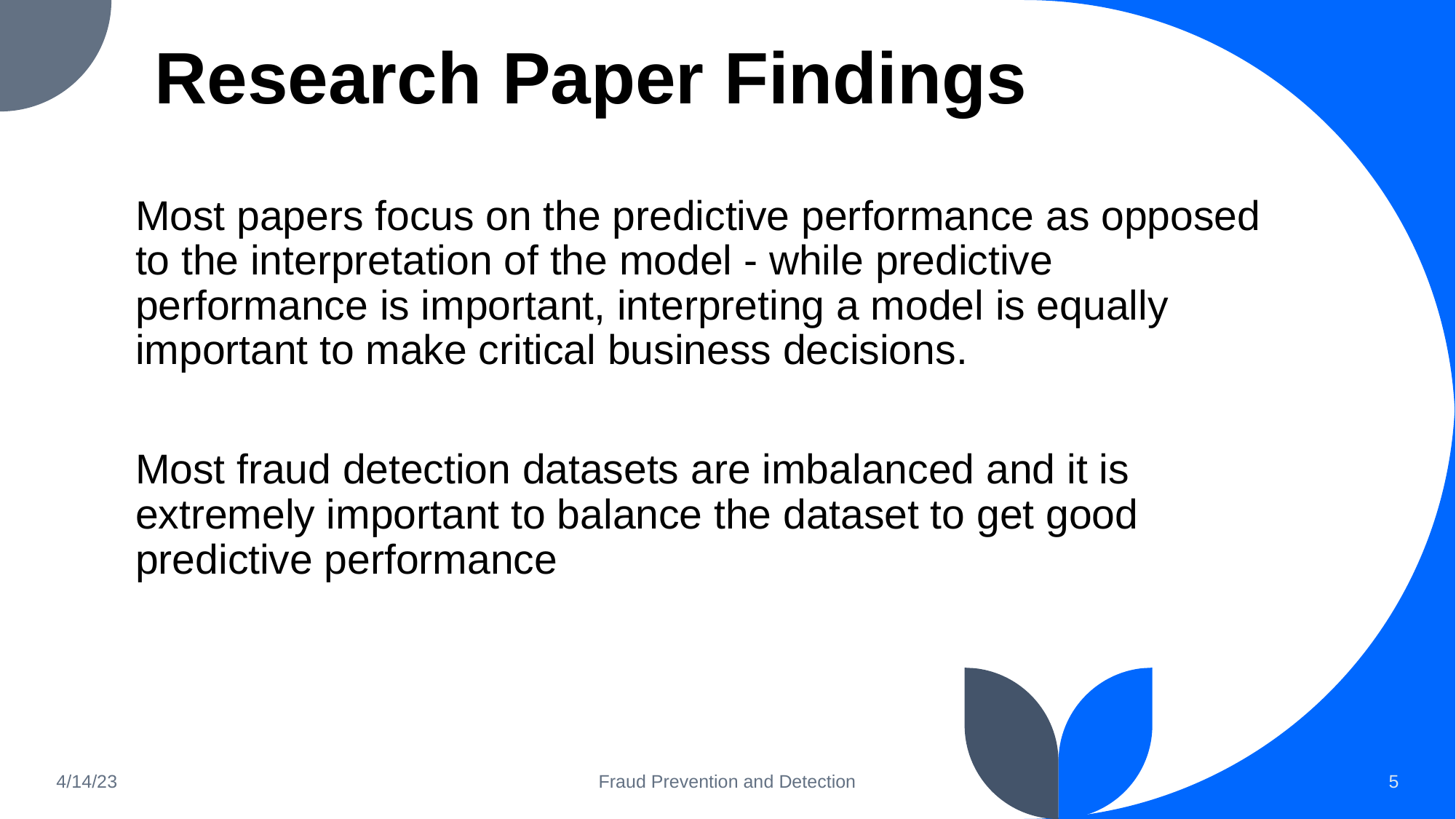

# Research Paper Findings
Most papers focus on the predictive performance as opposed to the interpretation of the model - while predictive performance is important, interpreting a model is equally important to make critical business decisions.

Most fraud detection datasets are imbalanced and it is extremely important to balance the dataset to get good predictive performance
4/14/23
Fraud Prevention and Detection
5